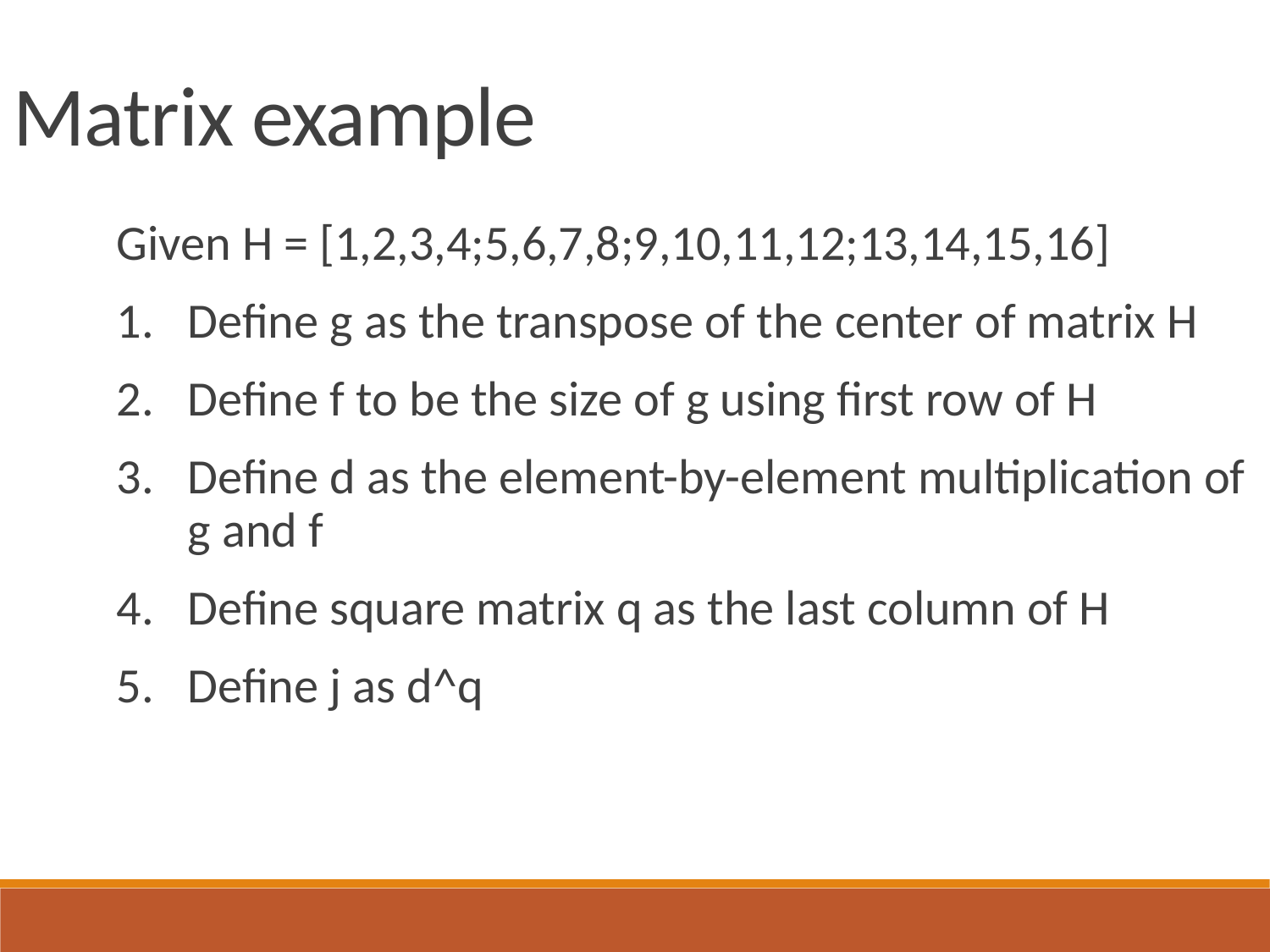

Matrix example
Given H = [1,2,3,4;5,6,7,8;9,10,11,12;13,14,15,16]
Define g as the transpose of the center of matrix H
Define f to be the size of g using first row of H
Define d as the element-by-element multiplication of g and f
Define square matrix q as the last column of H
Define j as d^q